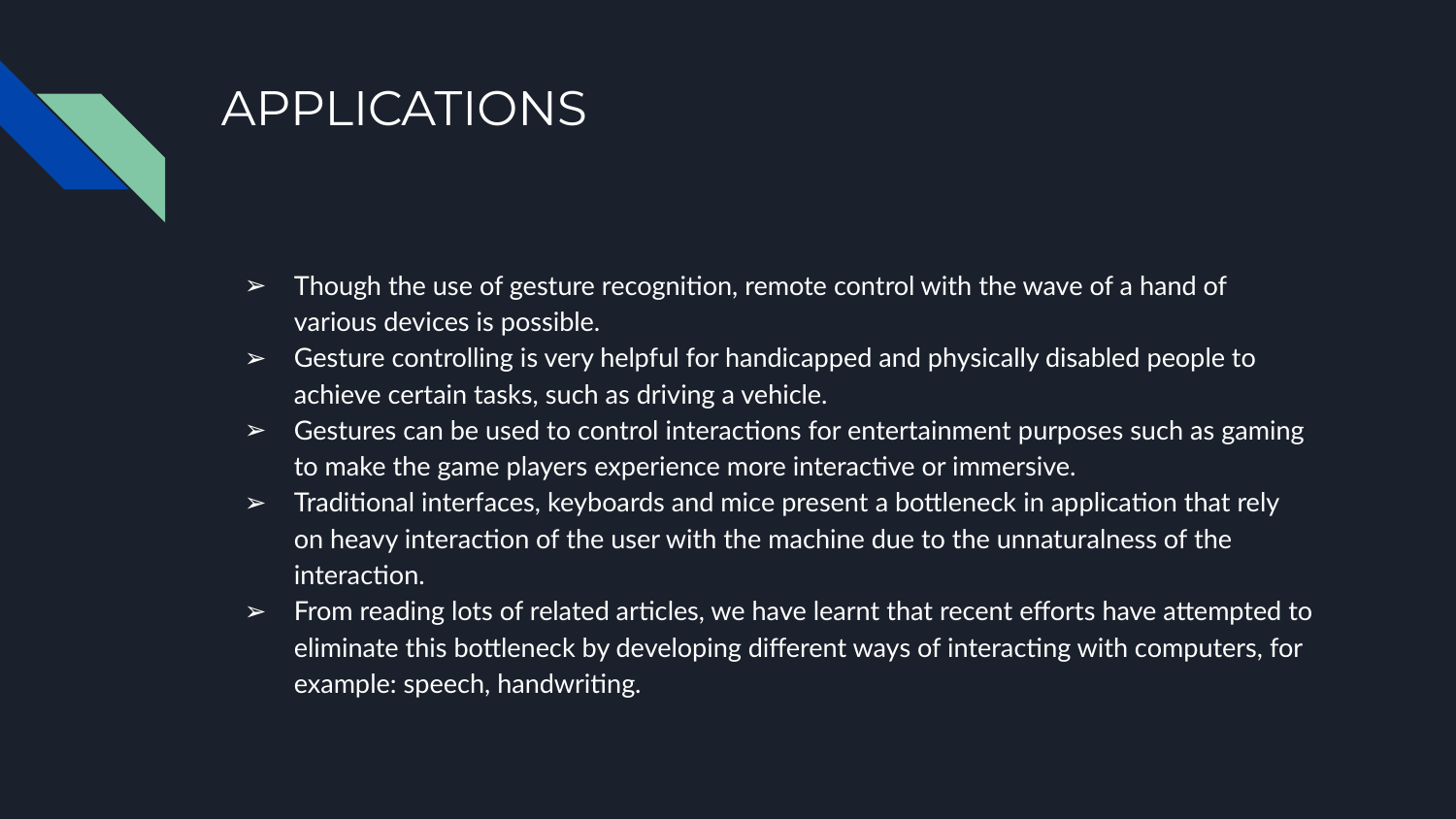

# APPLICATIONS

Though the use of gesture recognition, remote control with the wave of a hand of various devices is possible.
Gesture controlling is very helpful for handicapped and physically disabled people to achieve certain tasks, such as driving a vehicle.
Gestures can be used to control interactions for entertainment purposes such as gaming to make the game players experience more interactive or immersive.
Traditional interfaces, keyboards and mice present a bottleneck in application that rely on heavy interaction of the user with the machine due to the unnaturalness of the interaction.
From reading lots of related articles, we have learnt that recent efforts have attempted to eliminate this bottleneck by developing different ways of interacting with computers, for example: speech, handwriting.